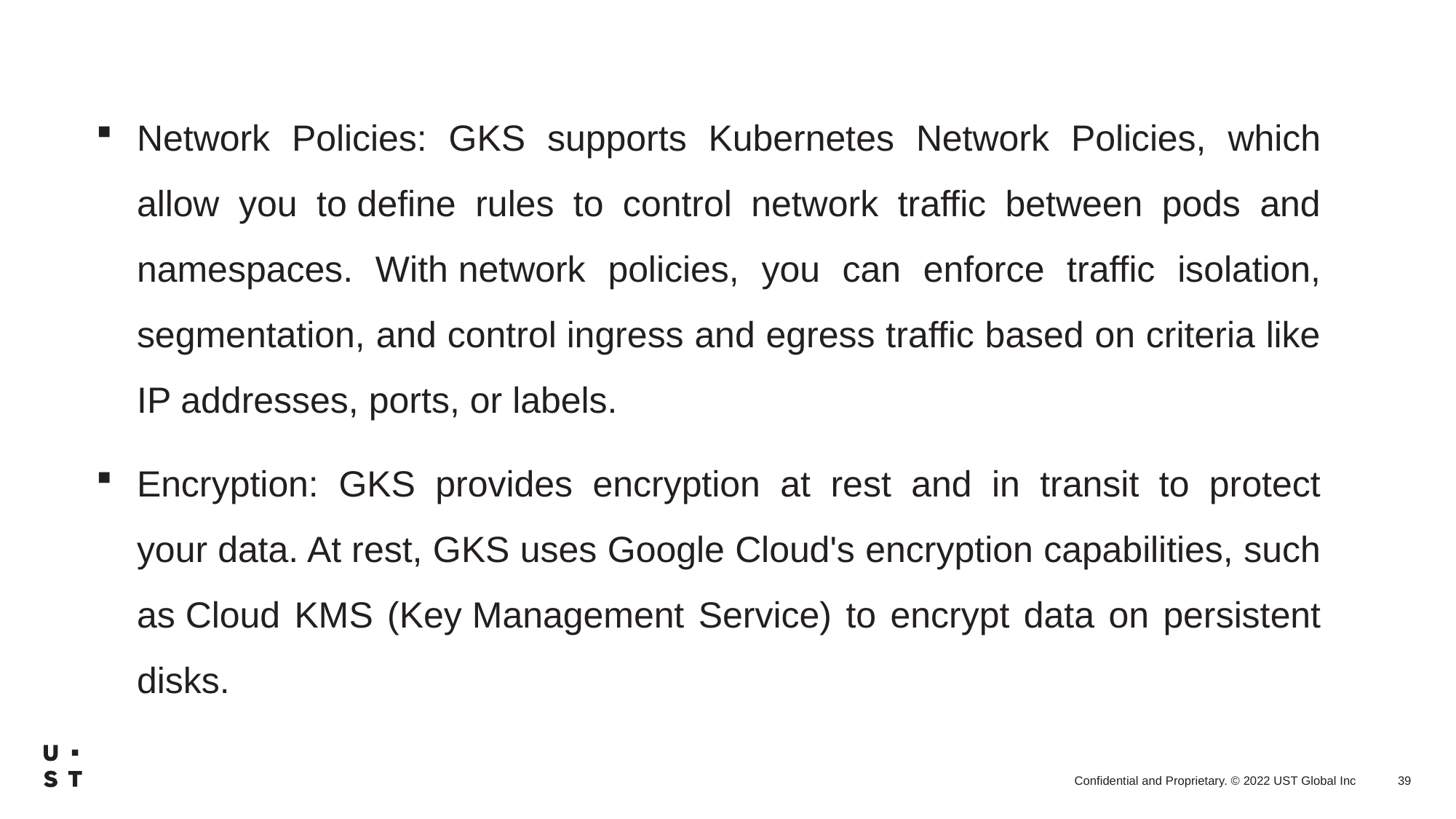

Network Policies: GKS supports Kubernetes Network Policies, which allow you to define rules to control network traffic between pods and namespaces. With network policies, you can enforce traffic isolation, segmentation, and control ingress and egress traffic based on criteria like IP addresses, ports, or labels.​
Encryption: GKS provides encryption at rest and in transit to protect your data. At rest, GKS uses Google Cloud's encryption capabilities, such as Cloud KMS (Key Management Service) to encrypt data on persistent disks.